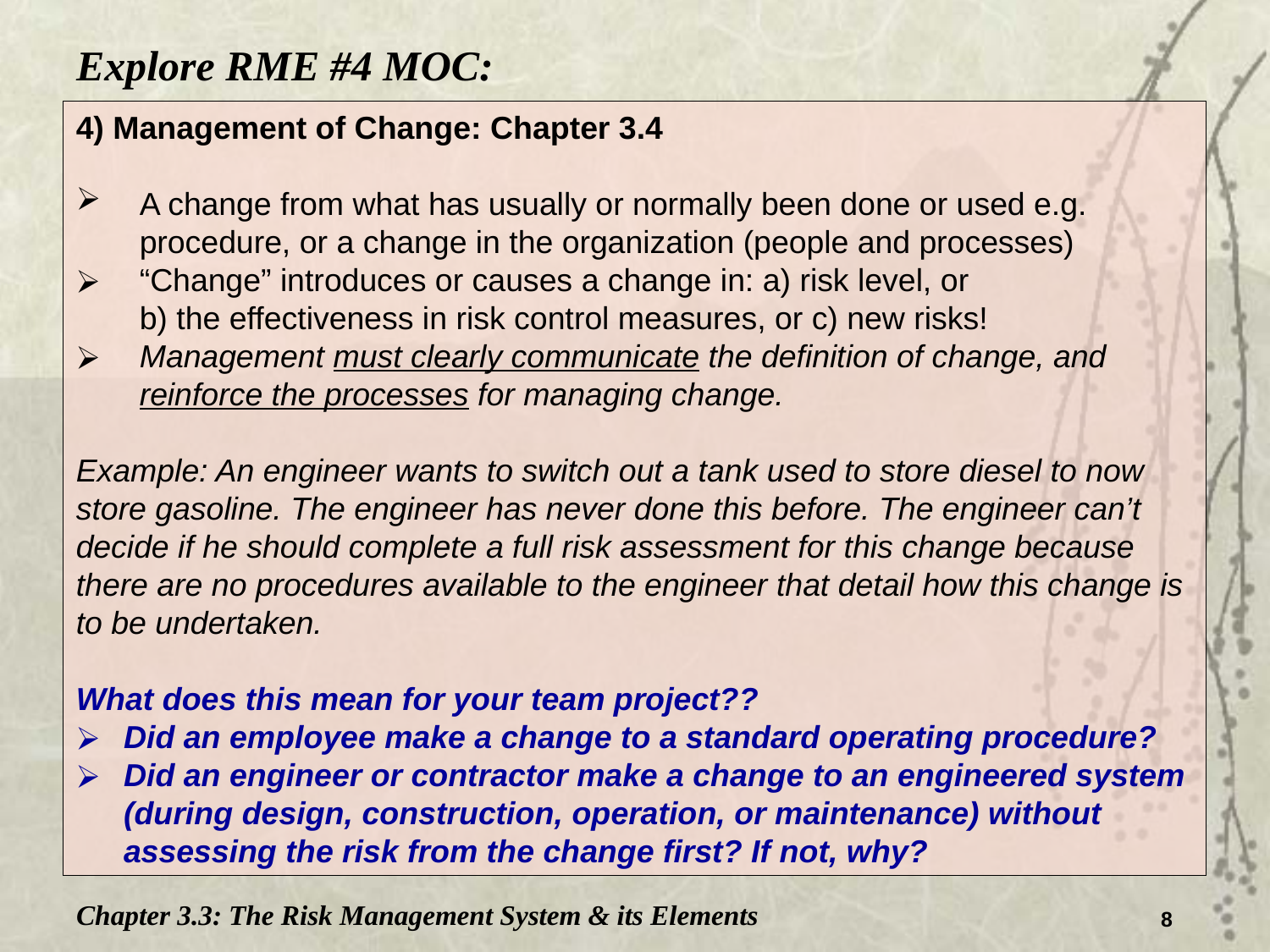

Explore RME #4 MOC:
4) Management of Change: Chapter 3.4

A change from what has usually or normally been done or used e.g. procedure, or a change in the organization (people and processes)
“Change” introduces or causes a change in: a) risk level, or
b) the effectiveness in risk control measures, or c) new risks!
Management must clearly communicate the definition of change, and reinforce the processes for managing change.

Example: An engineer wants to switch out a tank used to store diesel to now store gasoline. The engineer has never done this before. The engineer can’t decide if he should complete a full risk assessment for this change because there are no procedures available to the engineer that detail how this change is to be undertaken.

What does this mean for your team project??
Did an employee make a change to a standard operating procedure?
Did an engineer or contractor make a change to an engineered system (during design, construction, operation, or maintenance) without assessing the risk from the change first? If not, why?

Chapter 3.3: The Risk Management System & its Elements
8